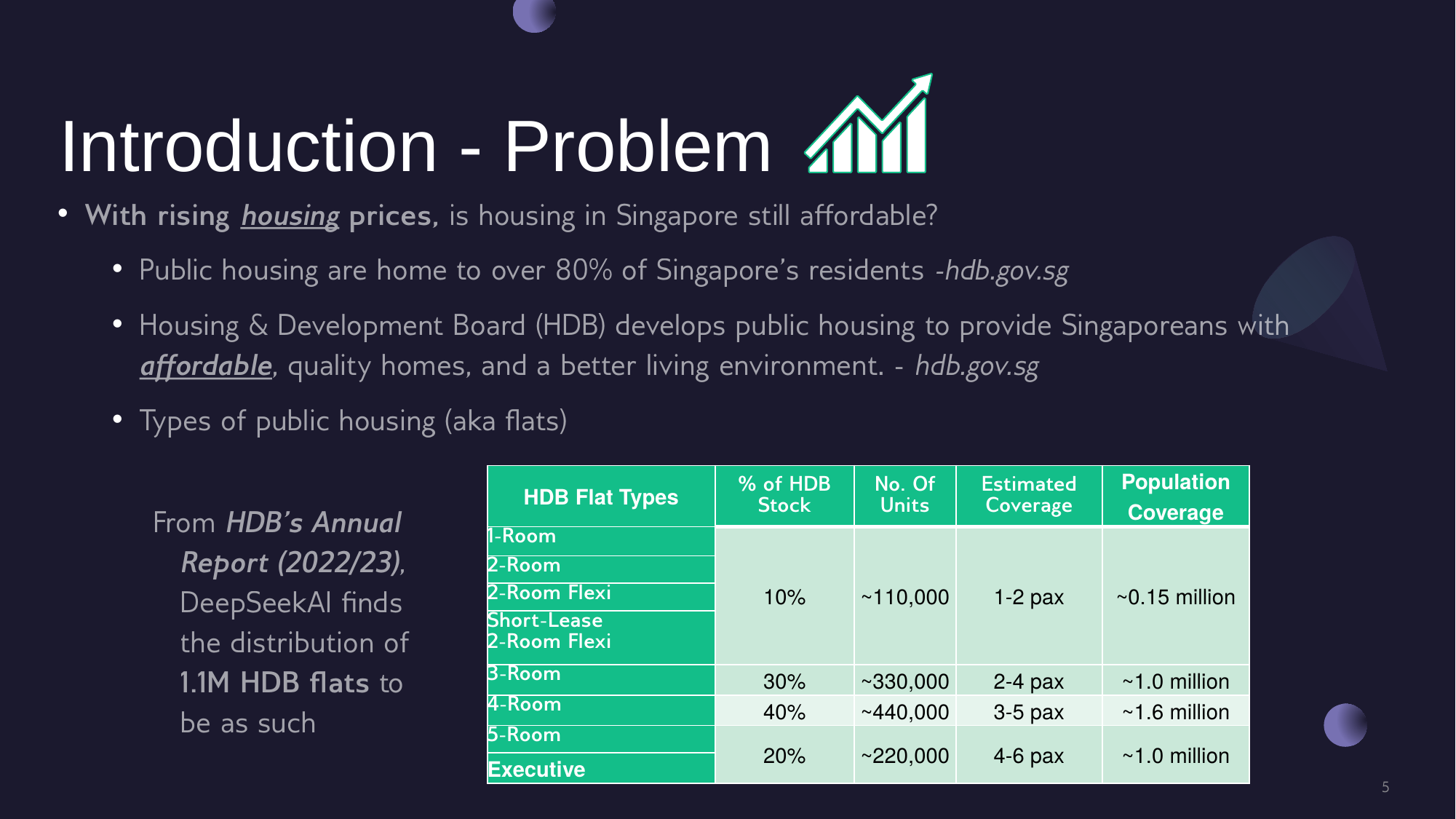

# Introduction - Problem

With rising housing prices, is housing in Singapore still affordable?
Public housing are home to over 80% of Singapore’s residents -hdb.gov.sg
Housing & Development Board (HDB) develops public housing to provide Singaporeans with affordable, quality homes, and a better living environment. - hdb.gov.sg
Types of public housing (aka flats)

| HDB Flat Types | % of HDB Stock | No. Of Units | Estimated Coverage | Population Coverage |
| --- | --- | --- | --- | --- |
| 1-Room | 10% | ~110,000 | 1-2 pax | ~0.15 million |
| 2-Room |  |  |  |  |
| 2-Room Flexi |  |  |  |  |
| Short-Lease 2-Room Flexi |  |  |  |  |
| 3-Room | 30% | ~330,000 | 2-4 pax | ~1.0 million |
| 4-Room | 40% | ~440,000 | 3-5 pax | ~1.6 million |
| 5-Room | 20% | ~220,000 | 4-6 pax | ~1.0 million |
| Executive |  |  |  |  |
From HDB’s Annual Report (2022/23), DeepSeekAI finds the distribution of 1.1M HDB flats to be as such
5